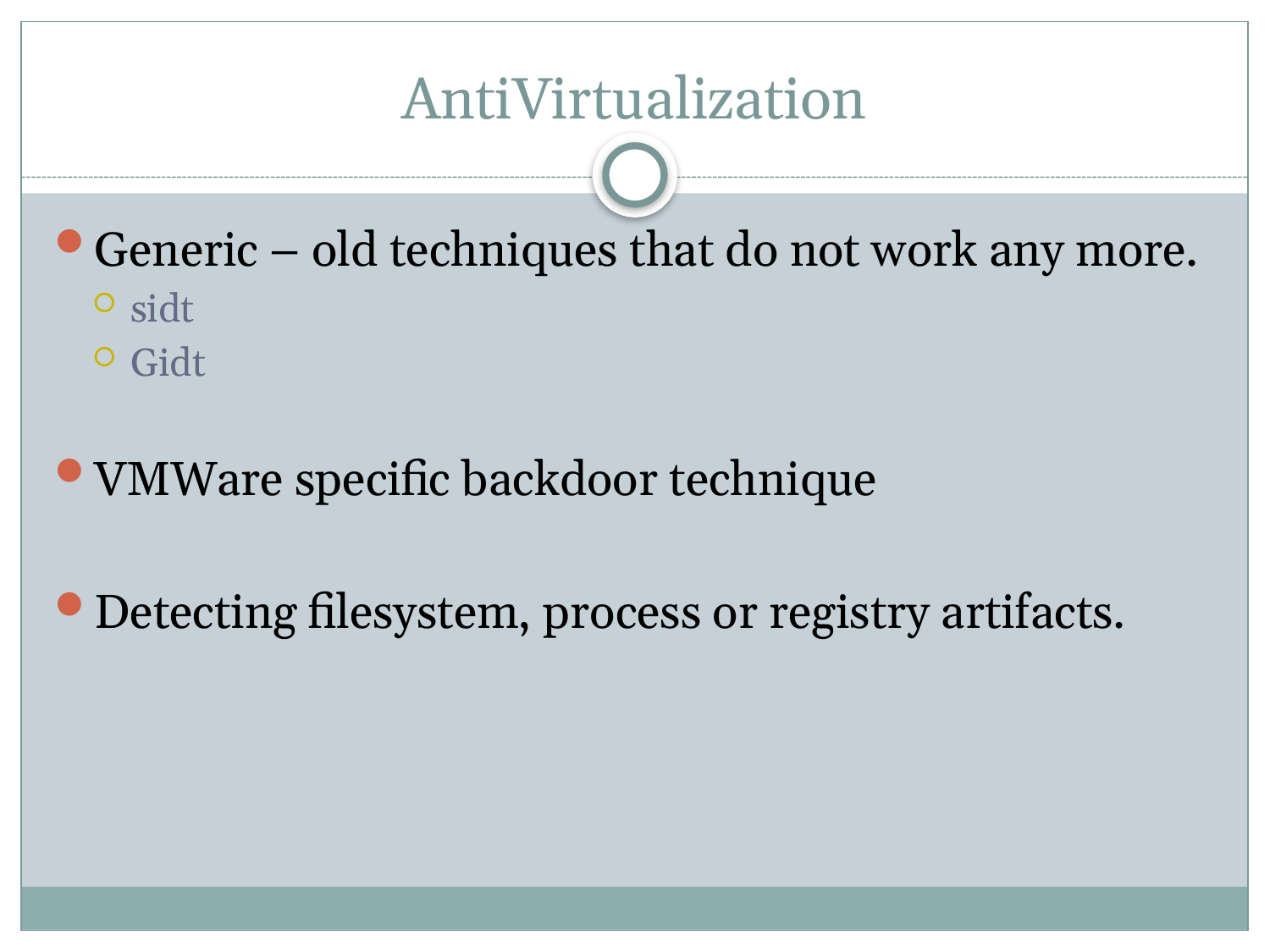

# AntiVirtualization
Generic – old techniques that do not work any more.
sidt
Gidt

VMWare specific backdoor technique

Detecting filesystem, process or registry artifacts.